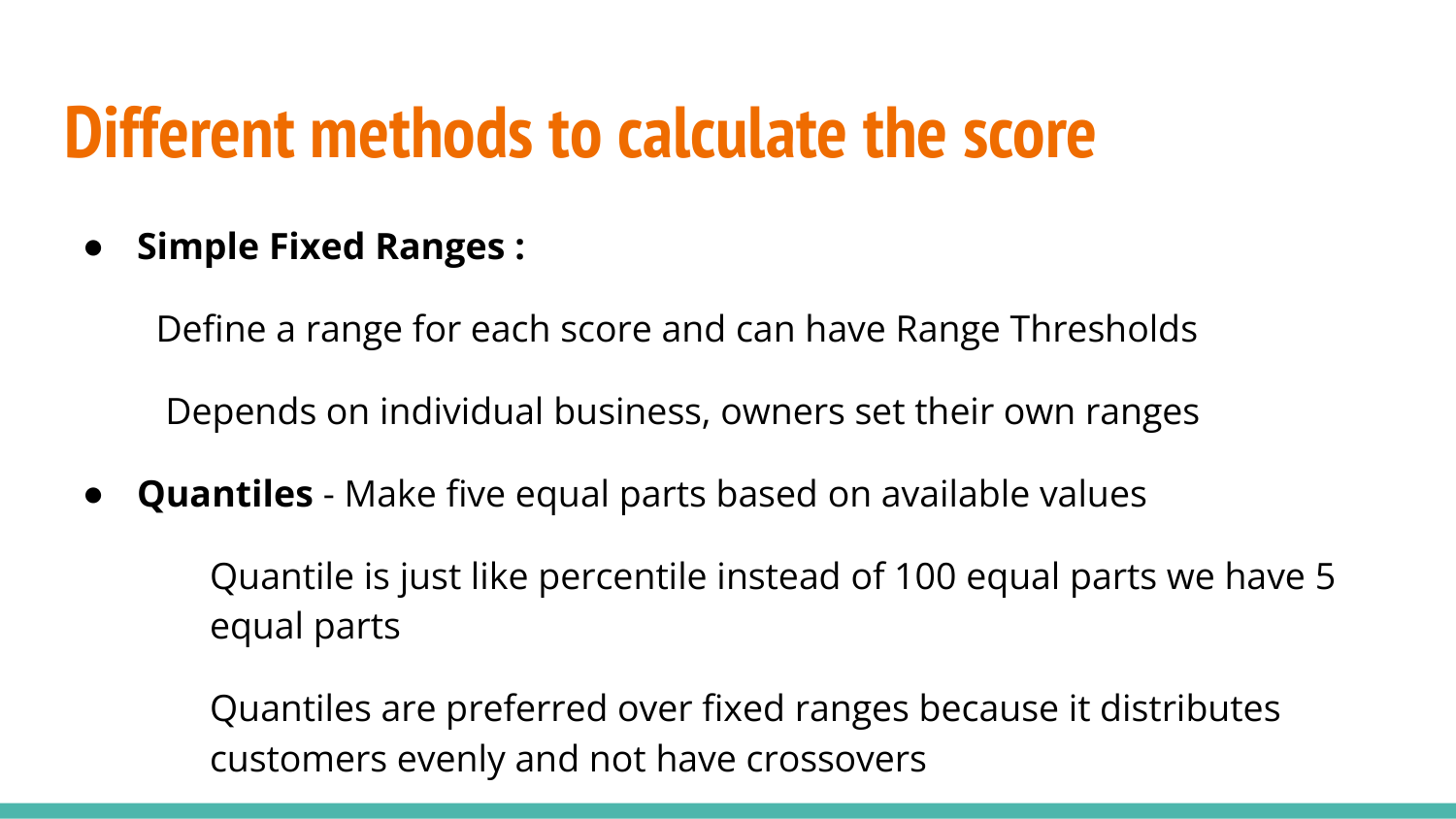

# Different methods to calculate the score
Simple Fixed Ranges :
  Define a range for each score and can have Range Thresholds
   Depends on individual business, owners set their own ranges
Quantiles - Make five equal parts based on available values
Quantile is just like percentile instead of 100 equal parts we have 5 equal parts
Quantiles are preferred over fixed ranges because it distributes customers evenly and not have crossovers